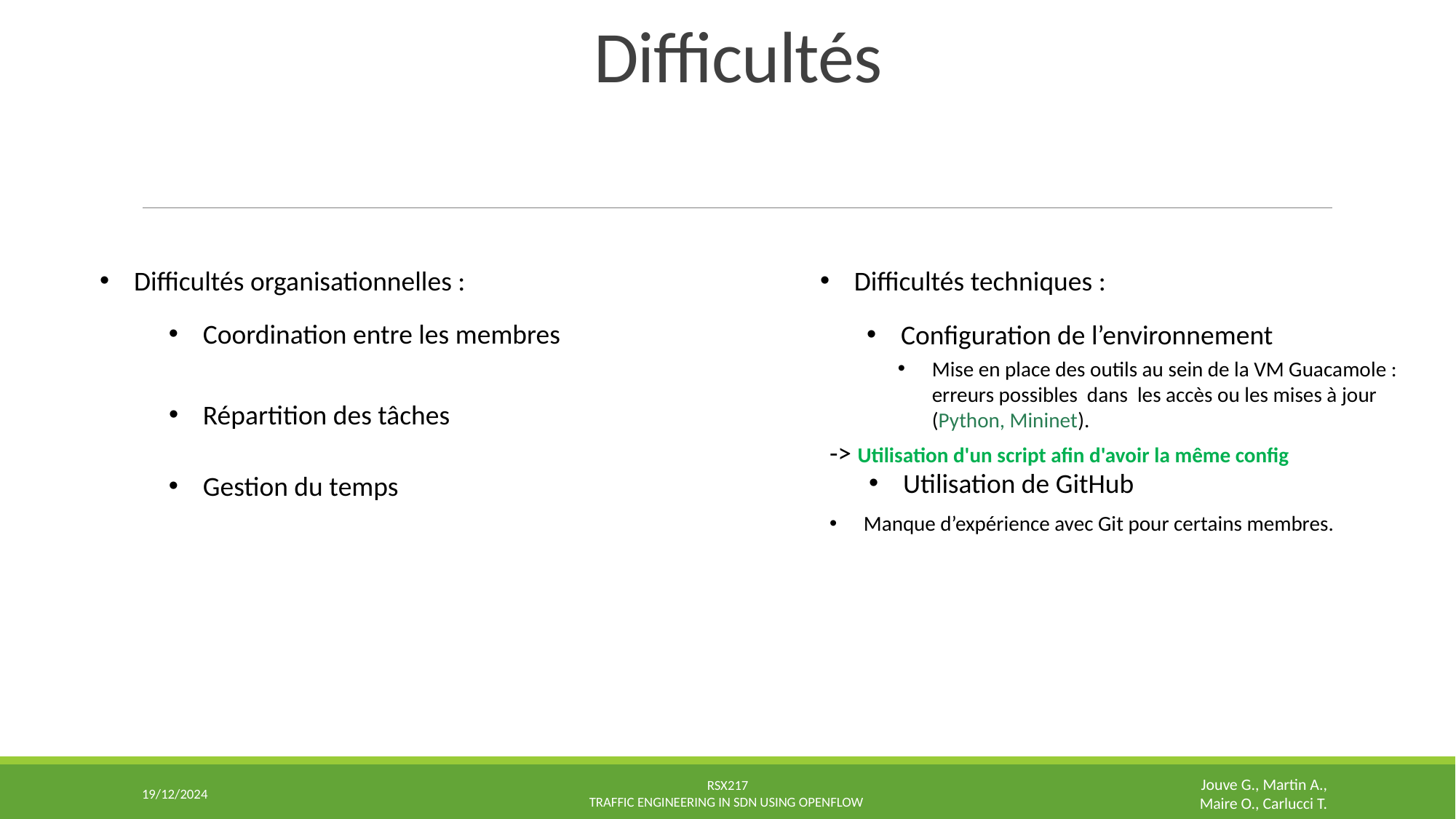

# Difficultés
Difficultés organisationnelles :
Difficultés techniques :
Coordination entre les membres
Configuration de l’environnement
Mise en place des outils au sein de la VM Guacamole : erreurs possibles  dans  les accès ou les mises à jour (Python, Mininet).
Répartition des tâches
-> Utilisation d'un script afin d'avoir la même config
Utilisation de GitHub
Gestion du temps
Manque d’expérience avec Git pour certains membres.
19/12/2024
RSX217
Traffic Engineering in SDN Using OpenFlow
Jouve G., Martin A., Maire O., Carlucci T.